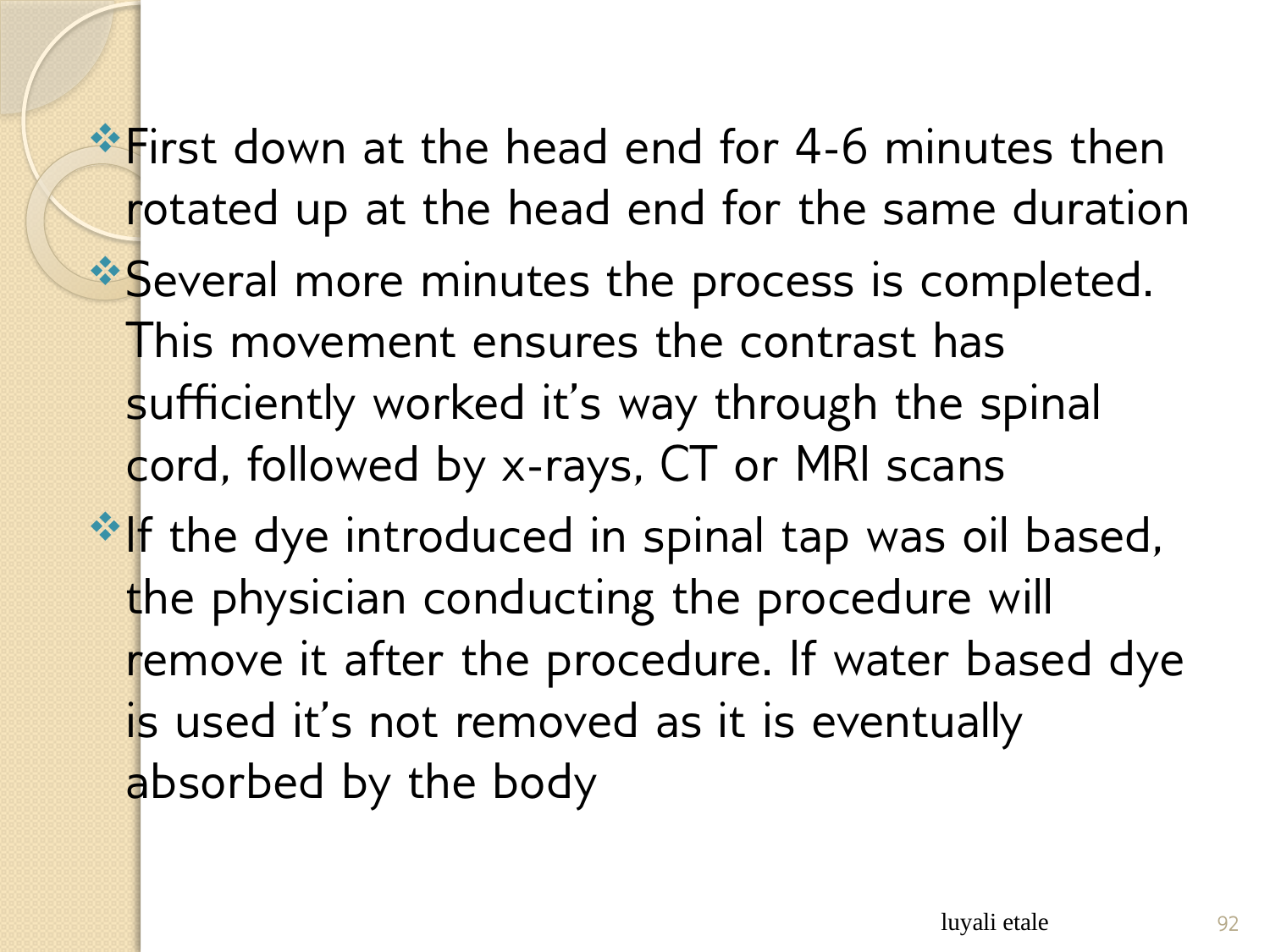

First down at the head end for 4-6 minutes then rotated up at the head end for the same duration
Several more minutes the process is completed. This movement ensures the contrast has sufficiently worked it’s way through the spinal cord, followed by x-rays, CT or MRI scans
If the dye introduced in spinal tap was oil based, the physician conducting the procedure will remove it after the procedure. If water based dye is used it’s not removed as it is eventually absorbed by the body
luyali etale
92